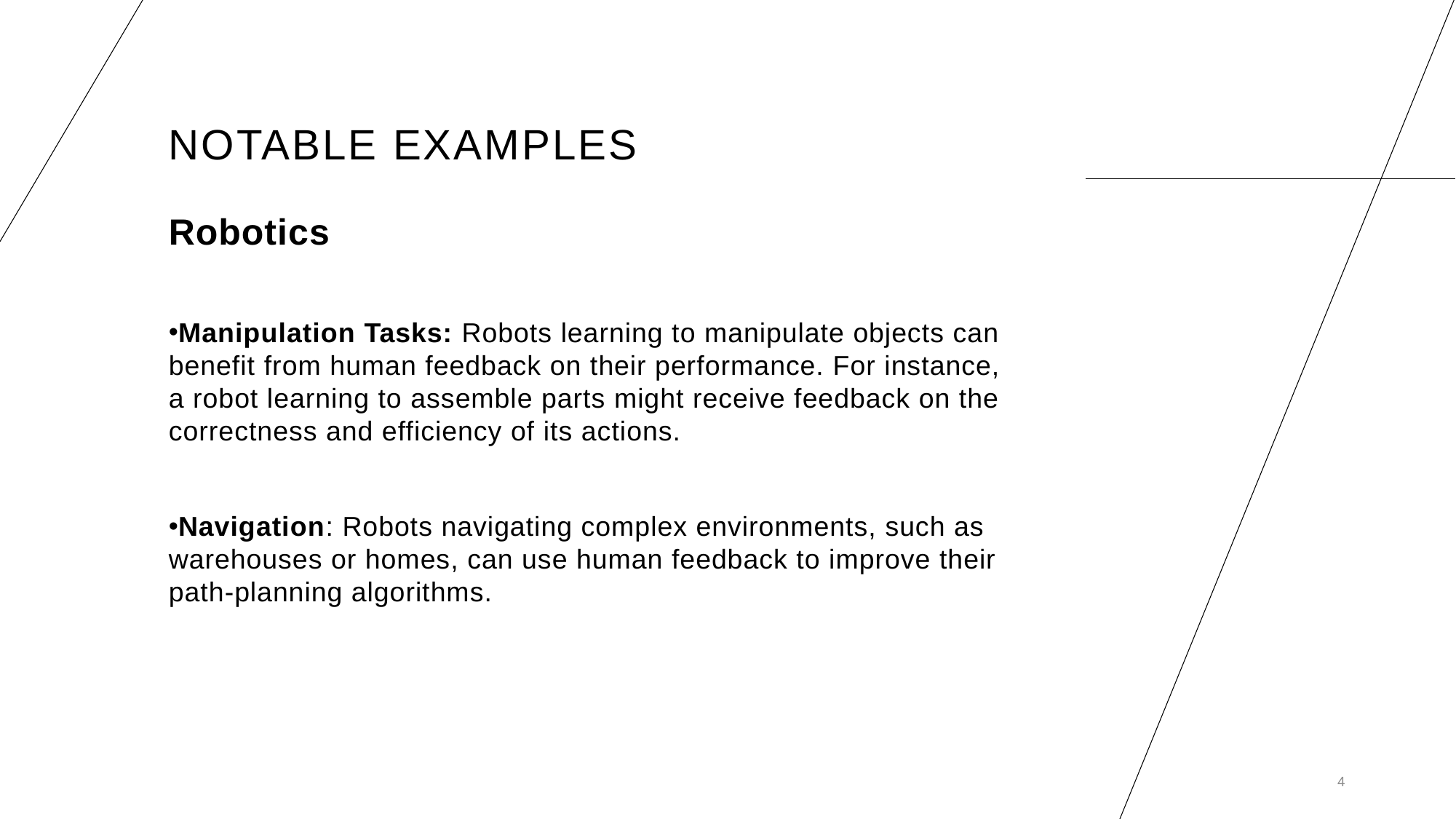

# NOTABLE EXAMPLES
Robotics

Manipulation Tasks: Robots learning to manipulate objects can benefit from human feedback on their performance. For instance, a robot learning to assemble parts might receive feedback on the correctness and efficiency of its actions.

Navigation: Robots navigating complex environments, such as warehouses or homes, can use human feedback to improve their path-planning algorithms.

4